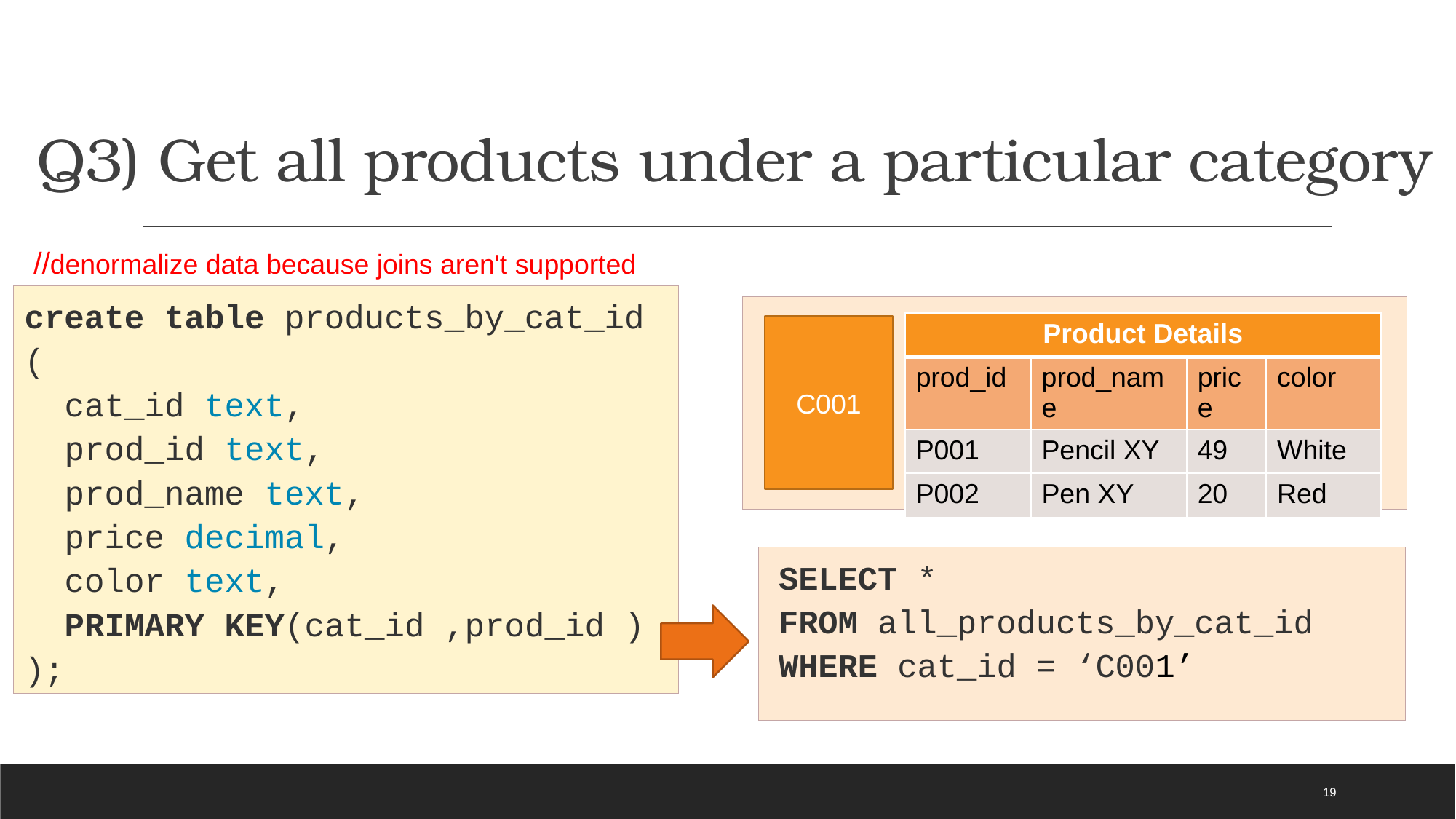

# Q3) Get all products under a particular category
//denormalize data because joins aren't supported
create table products_by_cat_id
(
  cat_id text,
  prod_id text,
  prod_name text,
  price decimal,
  color text,
  PRIMARY KEY(cat_id ,prod_id )
);

| Product Details |  |  |  |
| --- | --- | --- | --- |
| prod\_id | prod\_name | price | color |
| P001 | Pencil XY | 49 | White |
| P002 | Pen XY | 20 | Red |
C001
 SELECT *
 FROM all_products_by_cat_id
 WHERE cat_id = ‘C001’

19